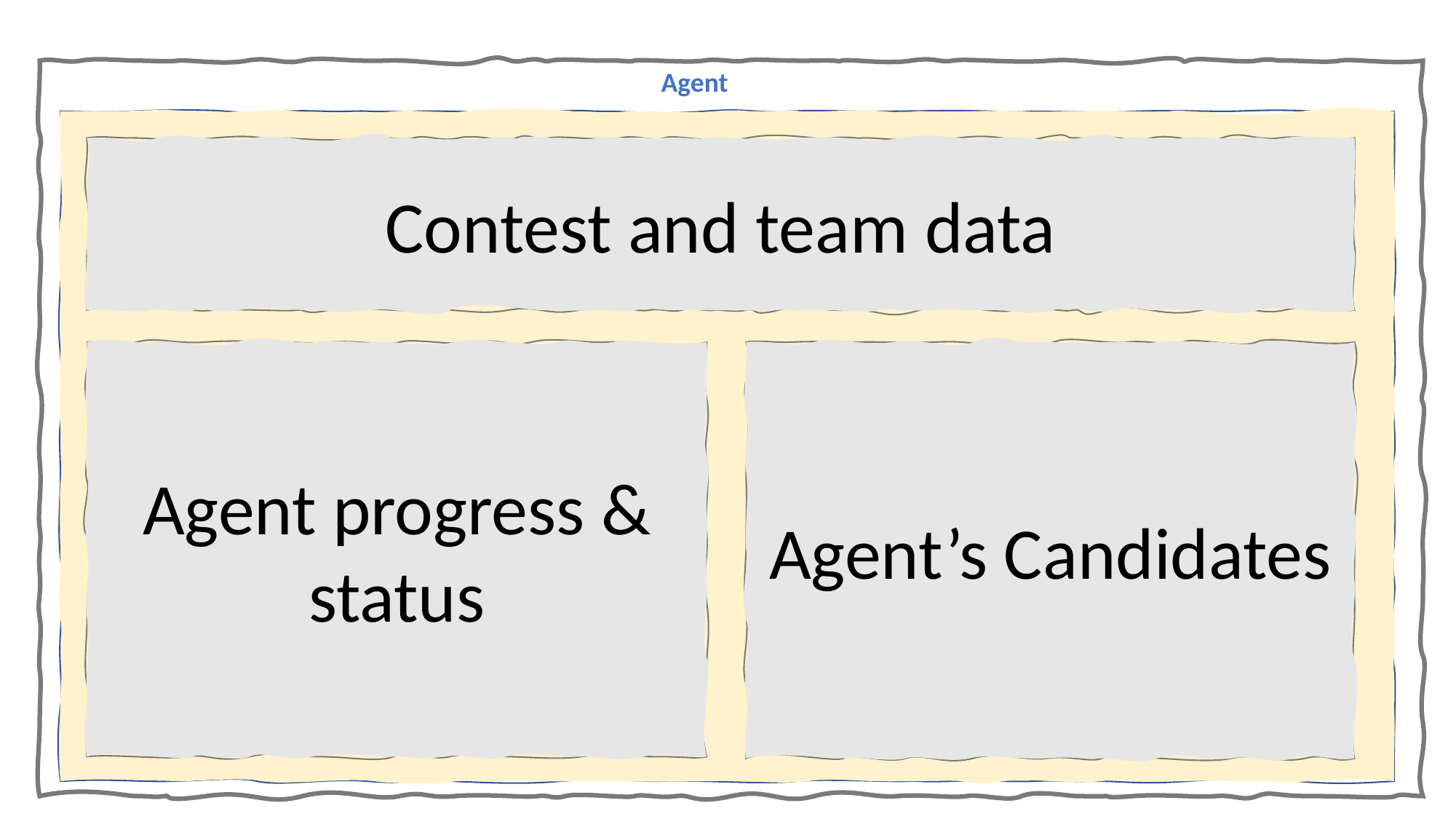

Agent

Contest and team data
Agent progress & status
Agent’s Candidates